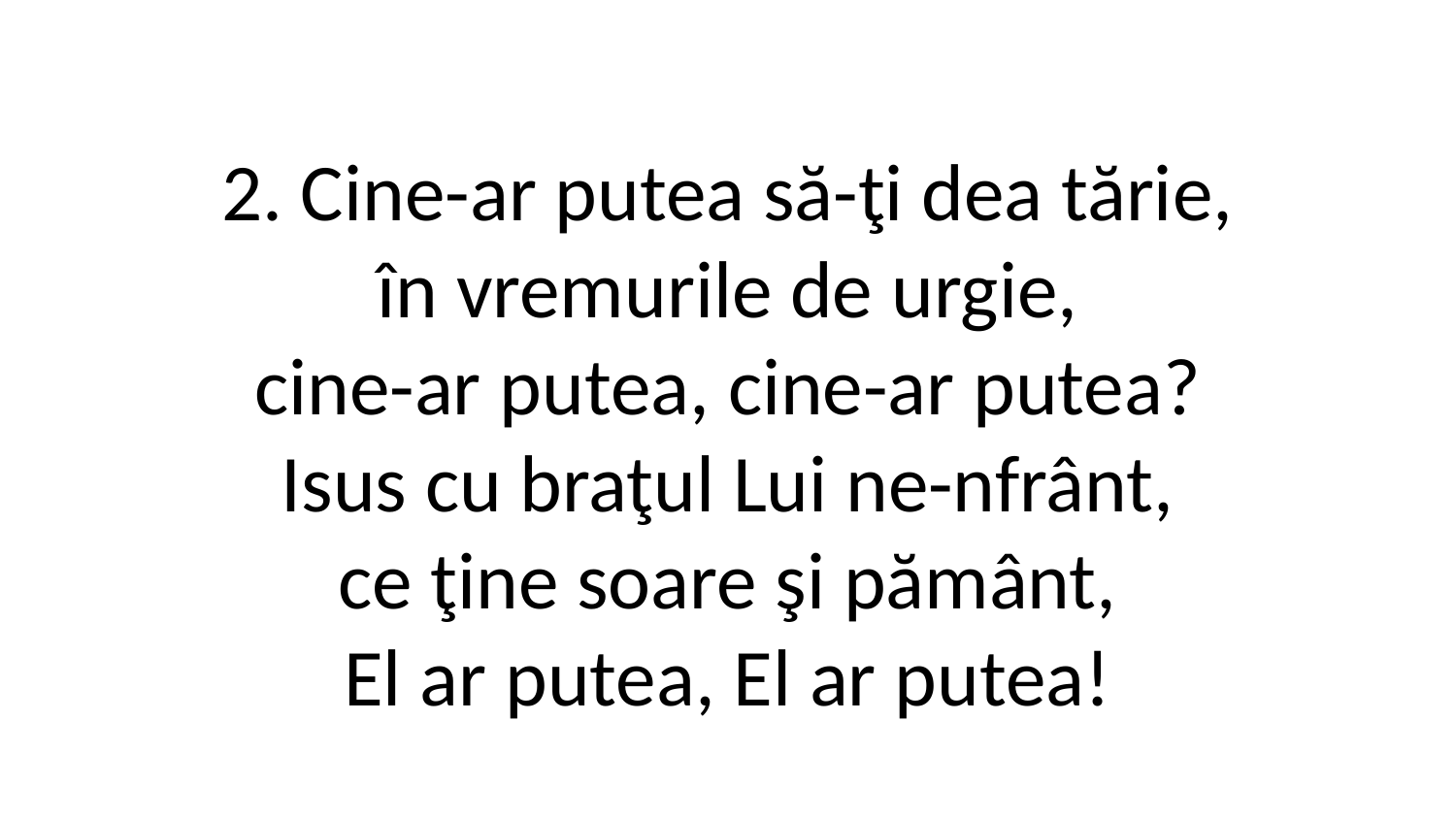

2. Cine-ar putea să-ţi dea tărie,
în vremurile de urgie,
cine-ar putea, cine-ar putea?
Isus cu braţul Lui ne-nfrânt,
ce ţine soare şi pământ,
El ar putea, El ar putea!